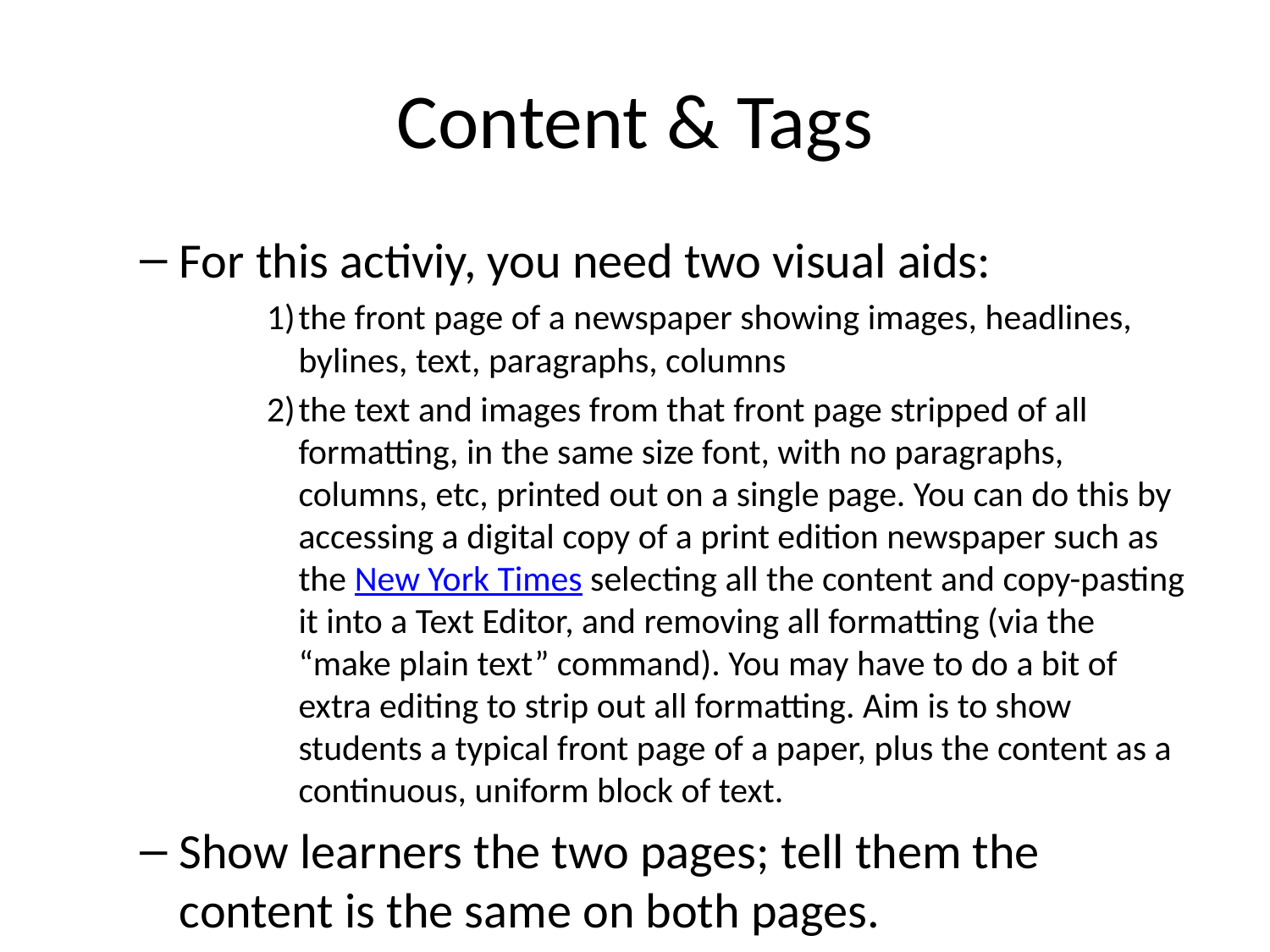

# Content & Tags
For this activiy, you need two visual aids:
the front page of a newspaper showing images, headlines, bylines, text, paragraphs, columns
the text and images from that front page stripped of all formatting, in the same size font, with no paragraphs, columns, etc, printed out on a single page. You can do this by accessing a digital copy of a print edition newspaper such as the New York Times selecting all the content and copy-pasting it into a Text Editor, and removing all formatting (via the “make plain text” command). You may have to do a bit of extra editing to strip out all formatting. Aim is to show students a typical front page of a paper, plus the content as a continuous, uniform block of text.
Show learners the two pages; tell them the content is the same on both pages.
Discuss together– what is the difference here? What’s missing? Which page is more eye catching? Which page is more interesting? Which is easier to read? Why?
Discuss together how elements like headlines, columns, bylines, different font sizes and blocks of text help organize content and direct our eyes to what is important on the page.
Tip! Keep a list of the design elements that come up in discussion–map these to HTML tags later on in the lesson.
Key Concept! Explain that this is how web designers use HyperText Markup Language: to add formatting to content on the web, so browser can display it in a way that’s easy to read, and interesting.
Web designers use HTML “tags” to tell the browser what to do with content.
Ask learners, what’s a tag? Where do you have tags? What do they do > Tip! If learners are struggling, explain: You have tags on your clothes or your luggage, people tag you on social media, you might tag a blog post… A tag is a little bit of information you attach to something, to identify it in some way, or add special instructions.
Explain: When web designers write HTML, they take chunks of content and “mark them up” with tags to tell the browser how to show that content. They put a tag at the beginning of the content (the opening tag), and a tag at the end (the closing tag), so the browser knows when to start and stop.
Explain the rules for tagging are:
Tip! Visuals are really useful here– write or project an example (as below) where everyone can see it.
When we want to tag some content, we surround it with a matching pair of words, each word surrounded by a set of brackets “< >”.
Here’s an example tag:
Tag the World
Tip! ask learners, in this example, what is the title?
When tags are used online, the brackets alert the browser software that it’s a tag. The word or character inside each bracket tells the browser important information about what’s inside.
is an opening tag– signaling that the tagged content starts here.
You can see there’s something different about the second word- bracket set
the backslash means it’s a CLOSING tag– telling the browser the tag is finished.
We ALWAYS use opening and closing tags to surround content.
With very few exceptions, tags are ALWAYS matched with content, just like the tag examples we discussed.
Tell learners that now we’ll experiment with the CONCEPT of tags and tagging in offline activities, before we dive in and see how they work online